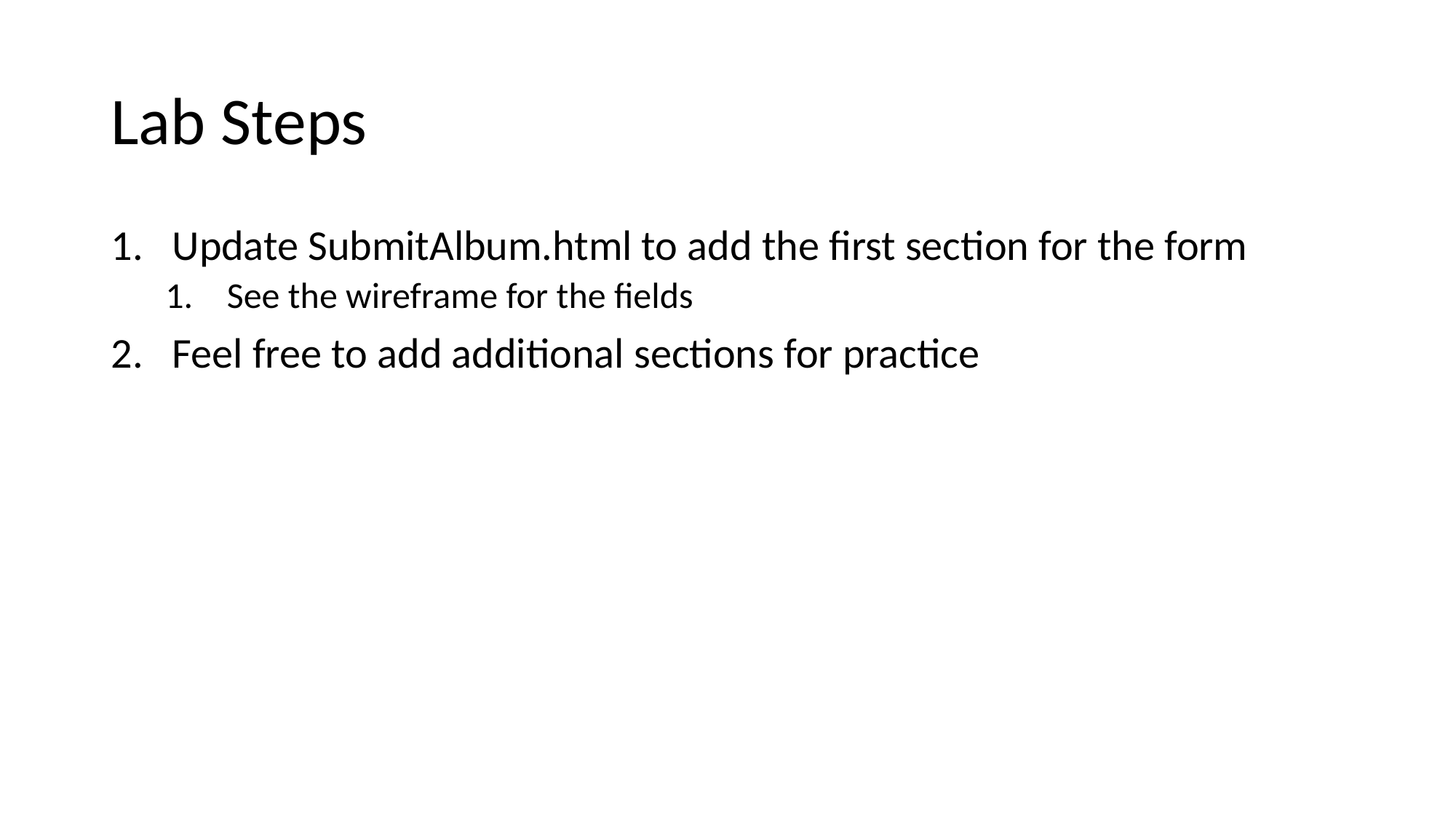

# Lab Steps
Update SubmitAlbum.html to add the first section for the form
See the wireframe for the fields
Feel free to add additional sections for practice